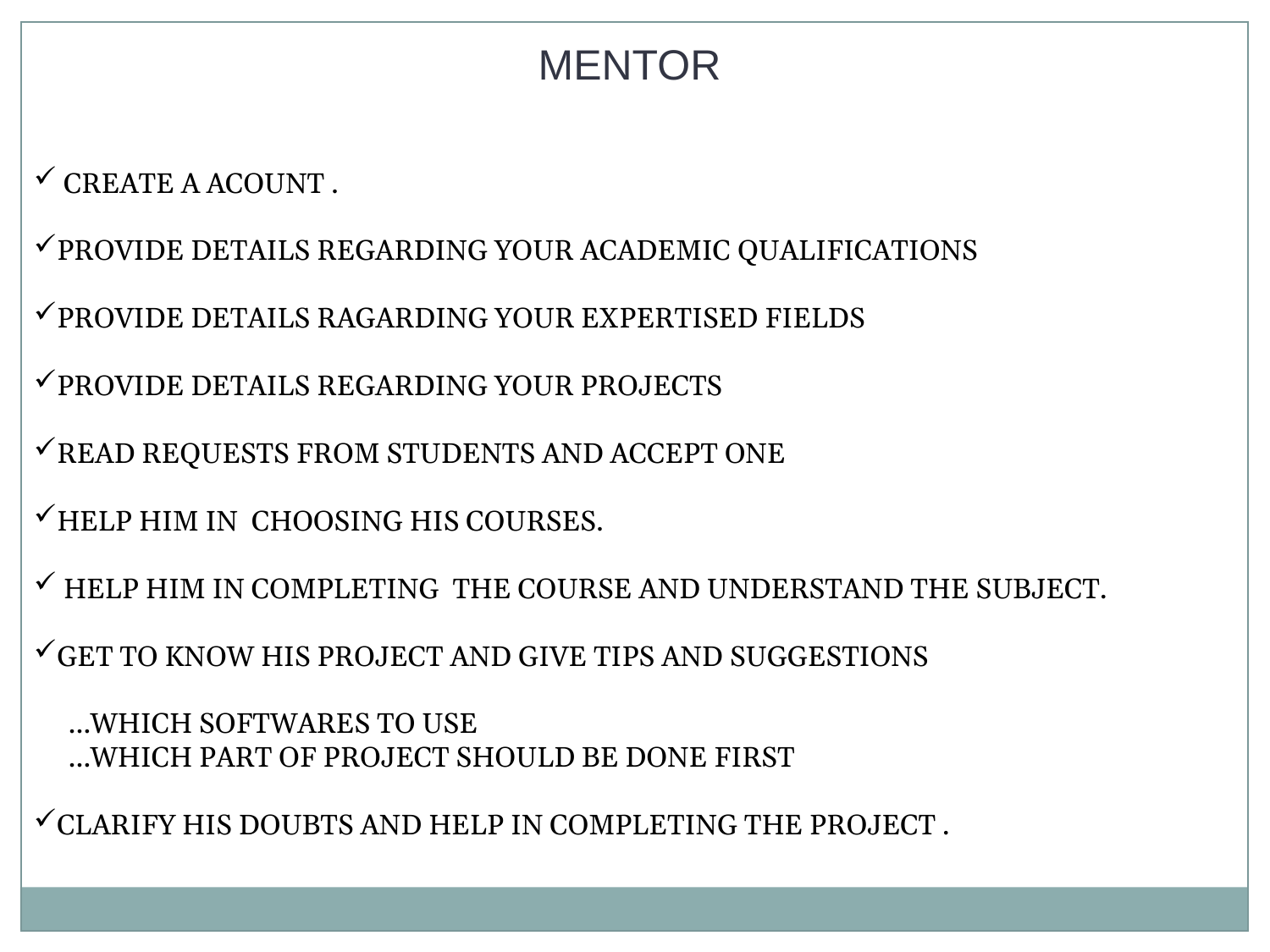

MENTOR
 CREATE A ACOUNT .

PROVIDE DETAILS REGARDING YOUR ACADEMIC QUALIFICATIONS

PROVIDE DETAILS RAGARDING YOUR EXPERTISED FIELDS

PROVIDE DETAILS REGARDING YOUR PROJECTS

READ REQUESTS FROM STUDENTS AND ACCEPT ONE

HELP HIM IN  CHOOSING HIS COURSES.

 HELP HIM IN COMPLETING  THE COURSE AND UNDERSTAND THE SUBJECT.

GET TO KNOW HIS PROJECT AND GIVE TIPS AND SUGGESTIONS

     …WHICH SOFTWARES TO USE
     …WHICH PART OF PROJECT SHOULD BE DONE FIRST

CLARIFY HIS DOUBTS AND HELP IN COMPLETING THE PROJECT .